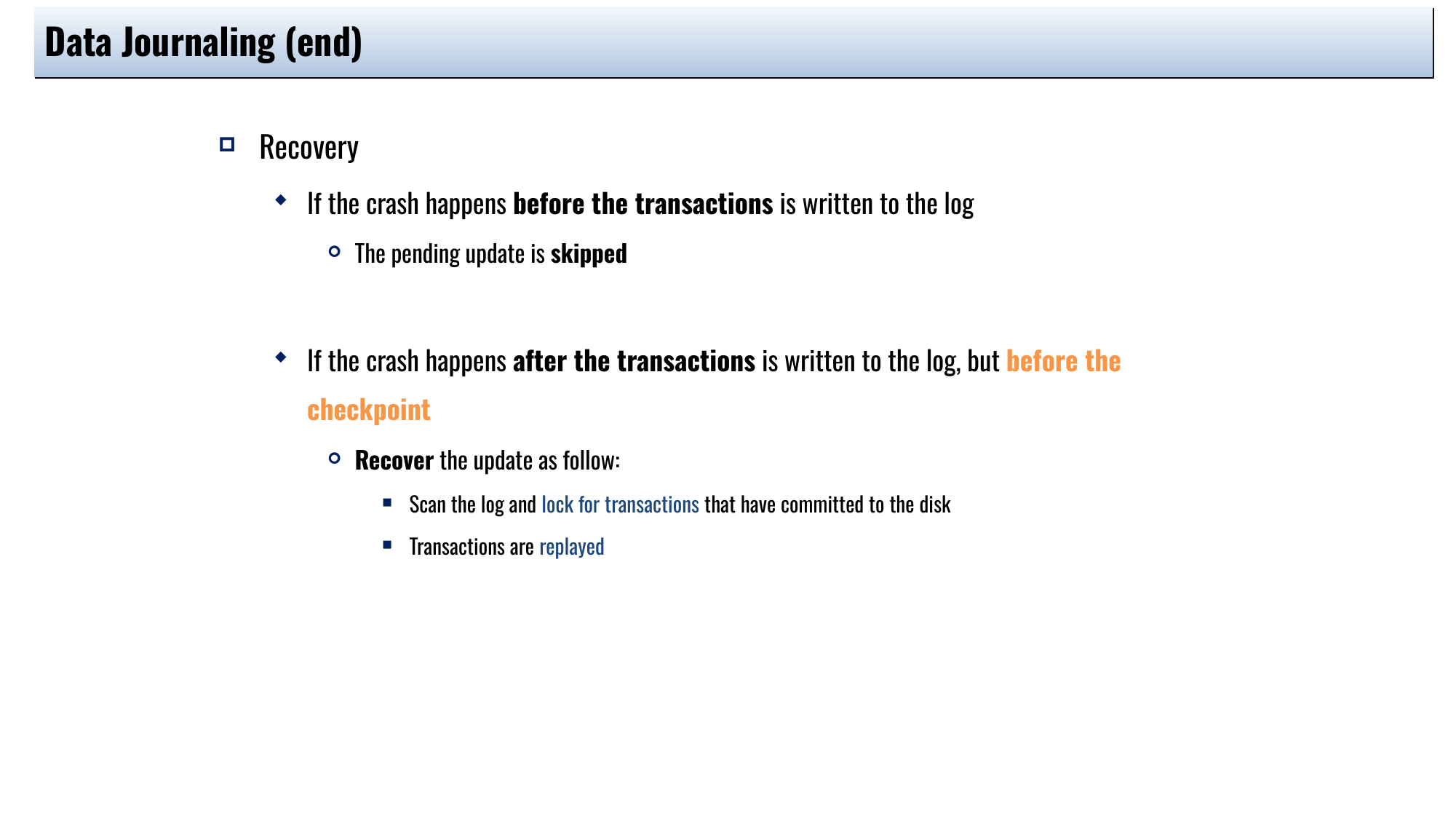

# Data Journaling (end)
Recovery
If the crash happens before the transactions is written to the log
The pending update is skipped

If the crash happens after the transactions is written to the log, but before the checkpoint
Recover the update as follow:
Scan the log and lock for transactions that have committed to the disk
Transactions are replayed